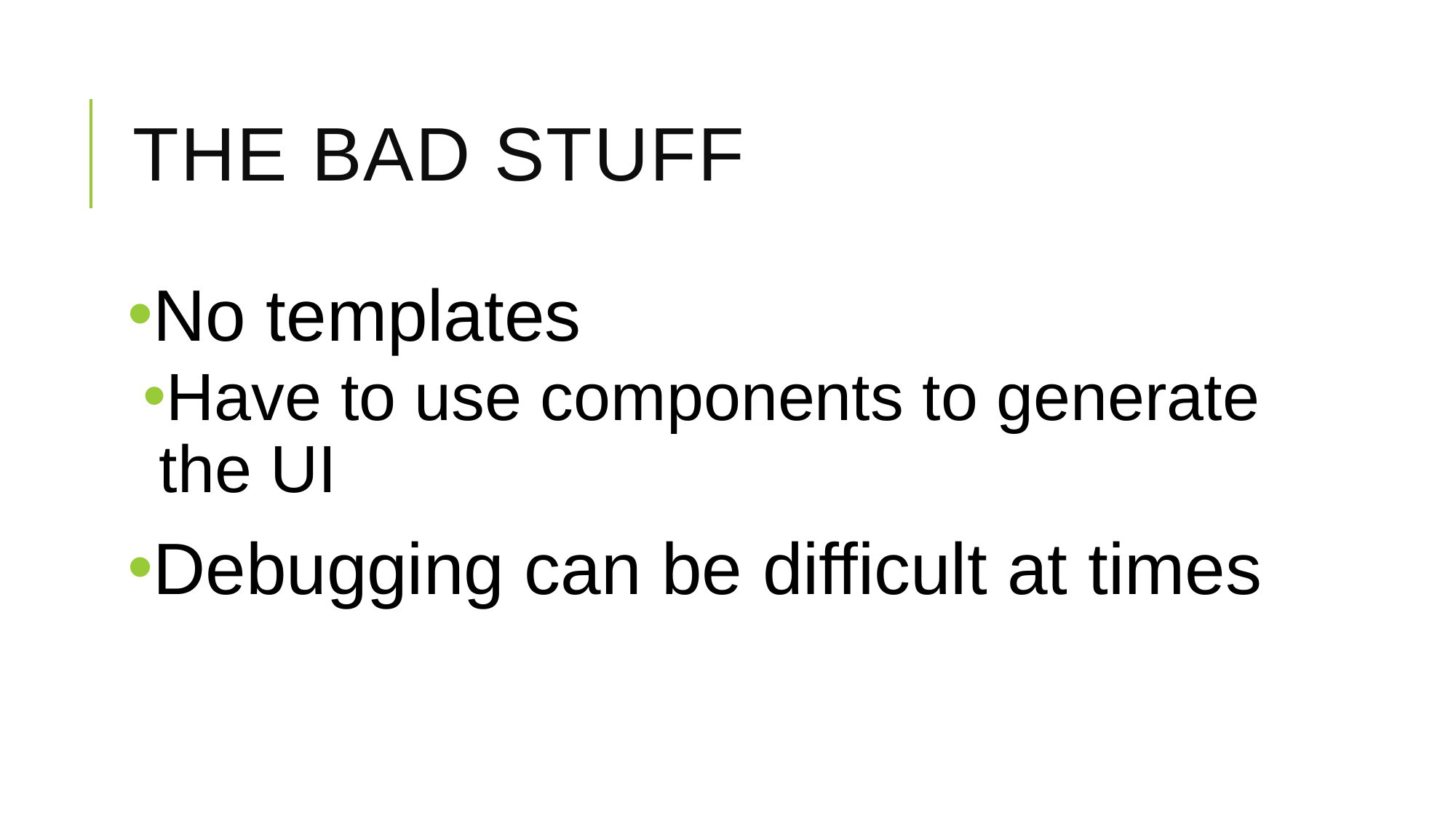

# The Bad Stuff
No templates
Have to use components to generate the UI
Debugging can be difficult at times